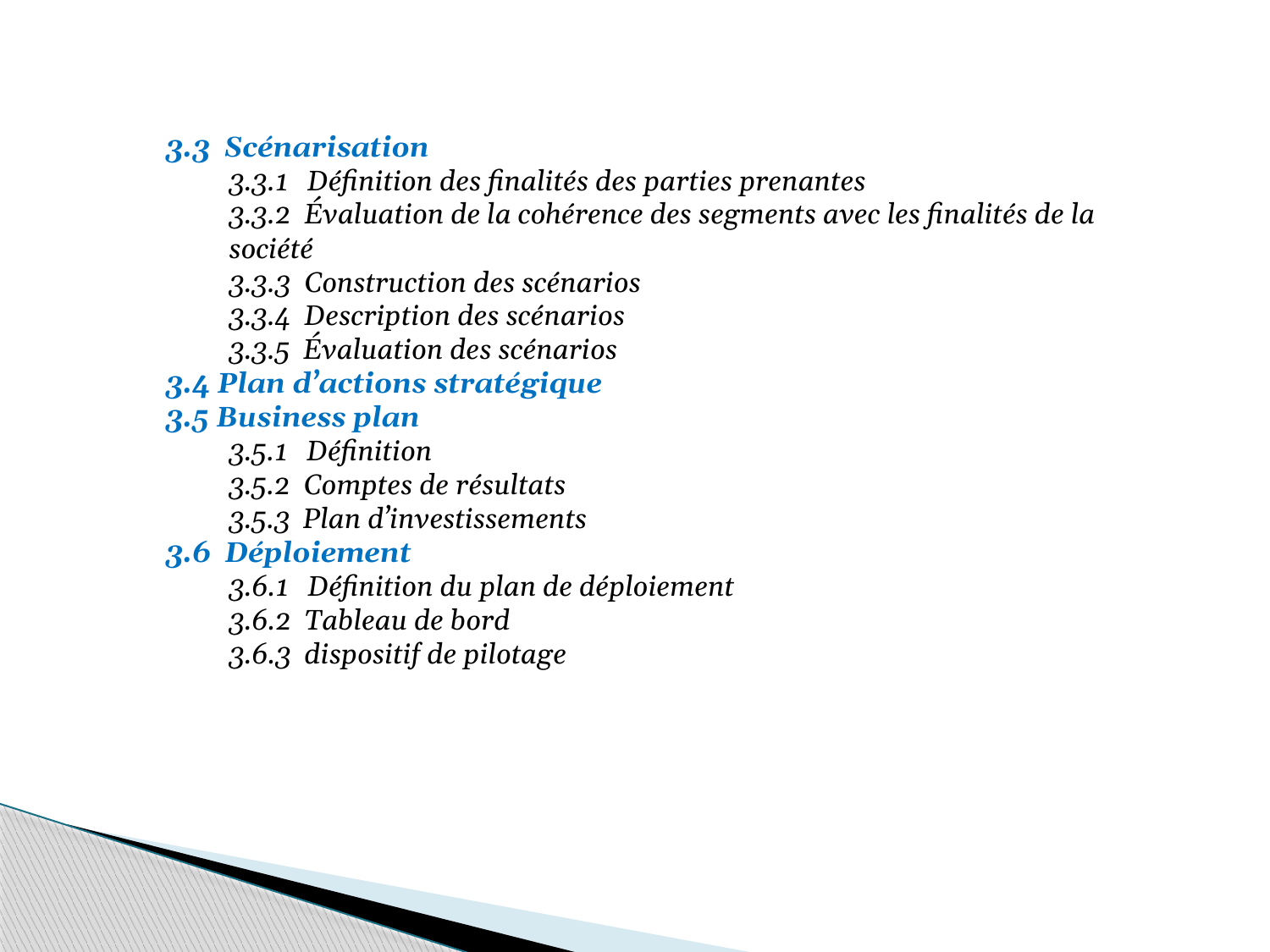

3.3  Scénarisation
3.3.1   Définition des finalités des parties prenantes
3.3.2  Évaluation de la cohérence des segments avec les finalités de la société
3.3.3  Construction des scénarios
3.3.4  Description des scénarios
3.3.5  Évaluation des scénarios
3.4 Plan d’actions stratégique
3.5 Business plan
3.5.1   Définition
3.5.2  Comptes de résultats
3.5.3  Plan d’investissements
3.6  Déploiement
3.6.1   Définition du plan de déploiement
3.6.2  Tableau de bord
3.6.3  dispositif de pilotage